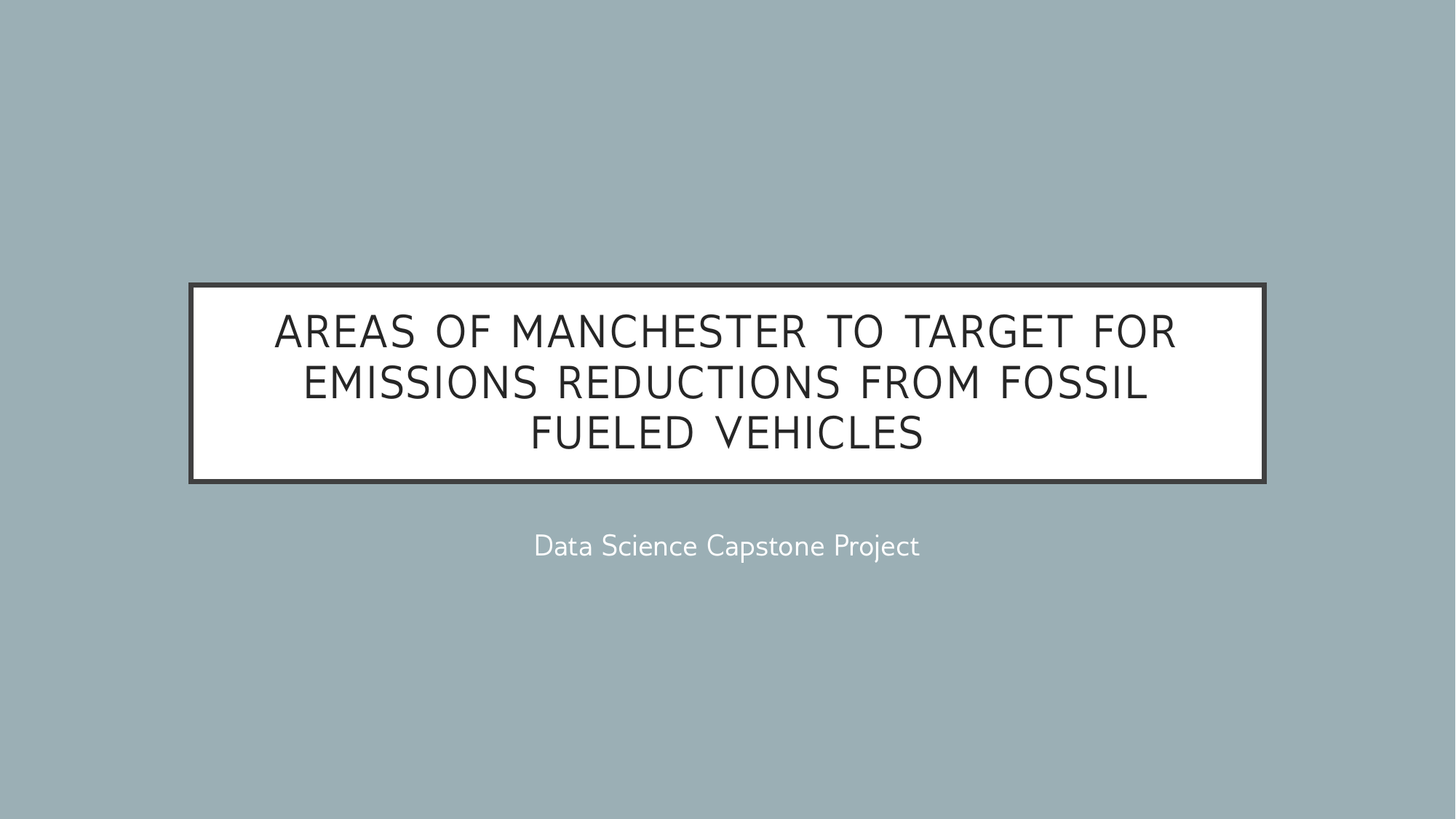

# Areas of Manchester to target for emissions reductions From Fossil Fueled VEhicles
Data Science Capstone Project